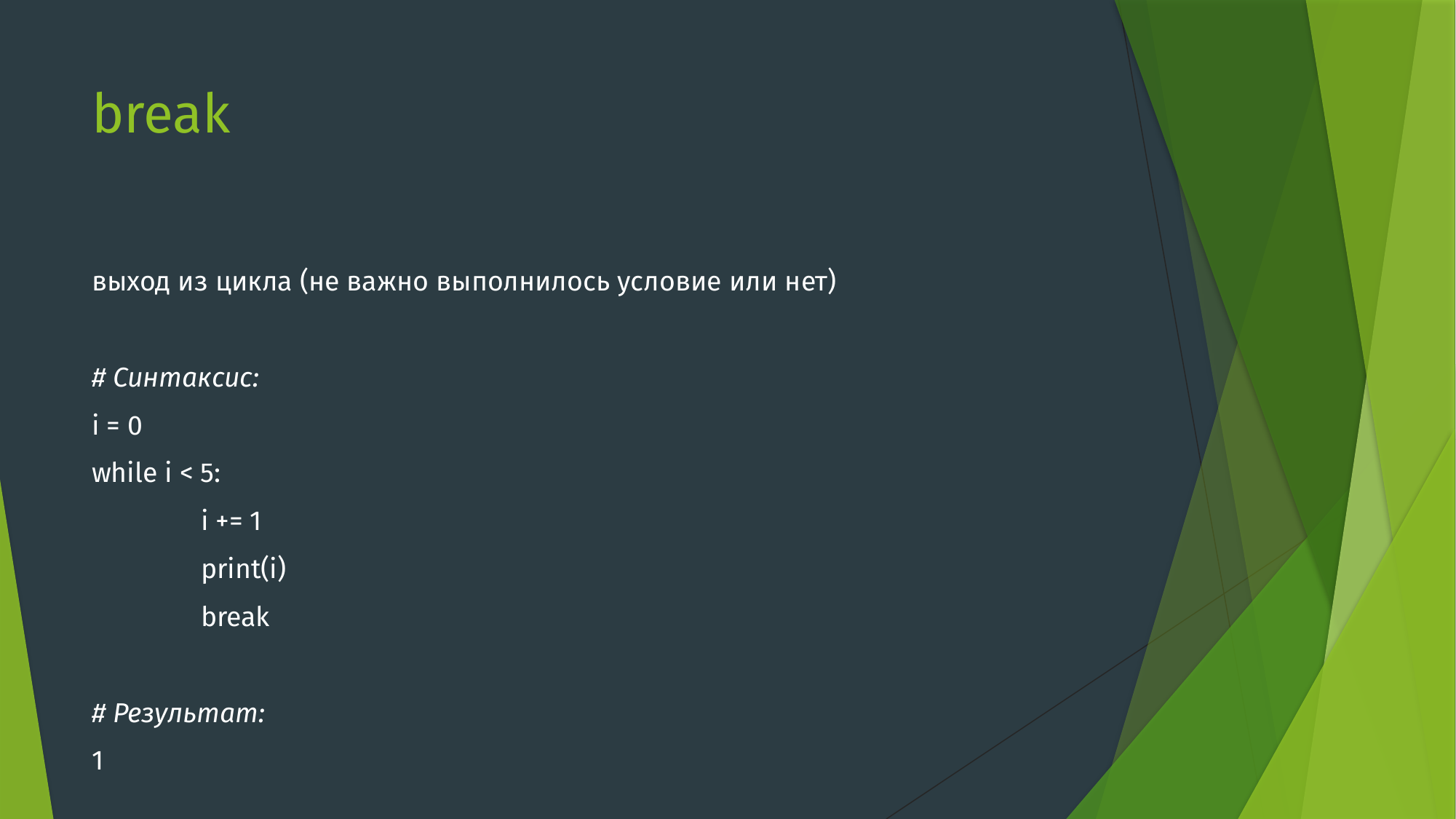

# break
выход из цикла (не важно выполнилось условие или нет)

# Синтаксис:
i = 0
while i < 5:
	i += 1
	print(i)
	break

# Результат:
1